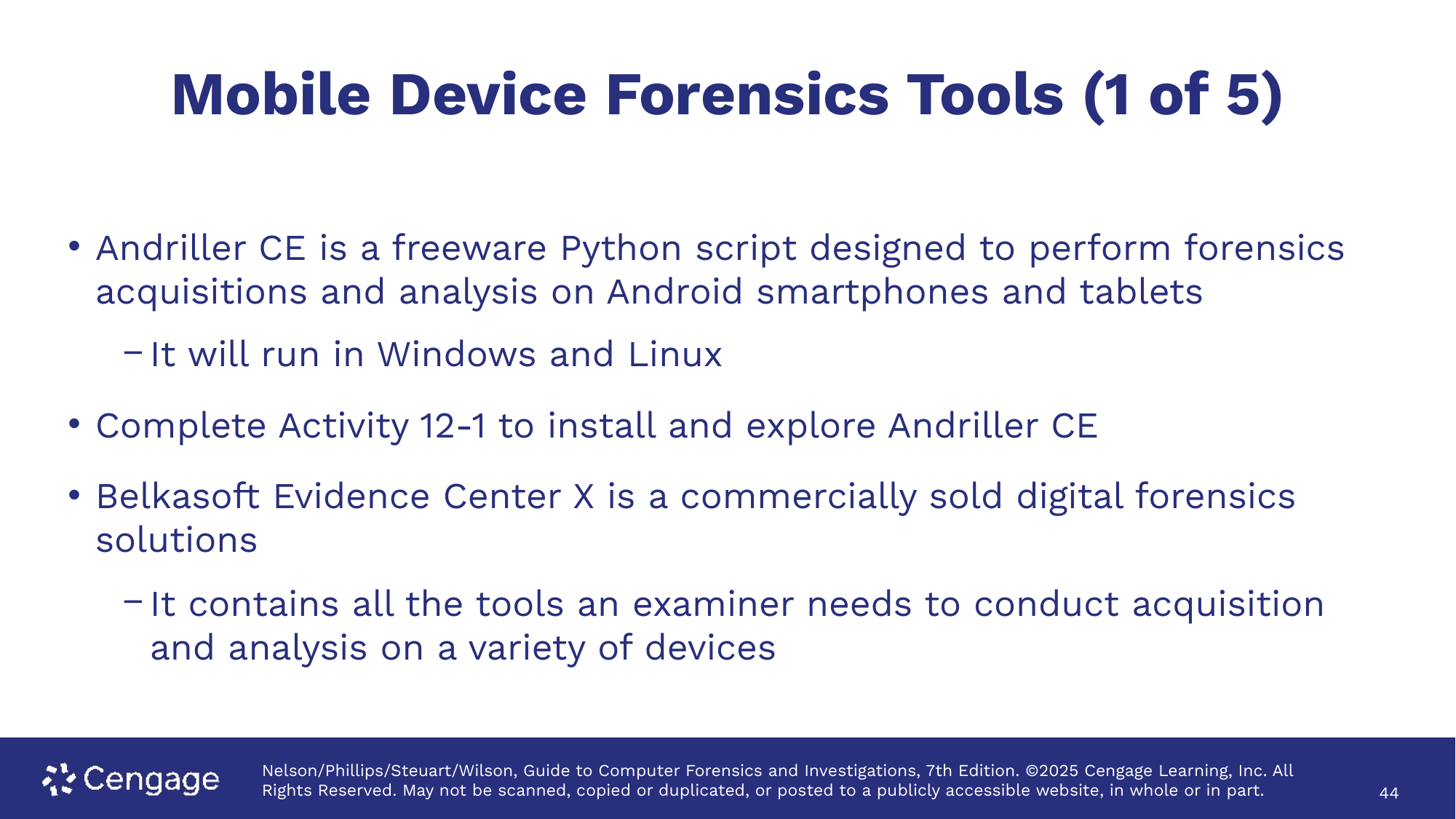

# Mobile Device Forensics Tools (1 of 5)
Andriller CE is a freeware Python script designed to perform forensics acquisitions and analysis on Android smartphones and tablets
It will run in Windows and Linux
Complete Activity 12-1 to install and explore Andriller CE
Belkasoft Evidence Center X is a commercially sold digital forensics solutions
It contains all the tools an examiner needs to conduct acquisition and analysis on a variety of devices